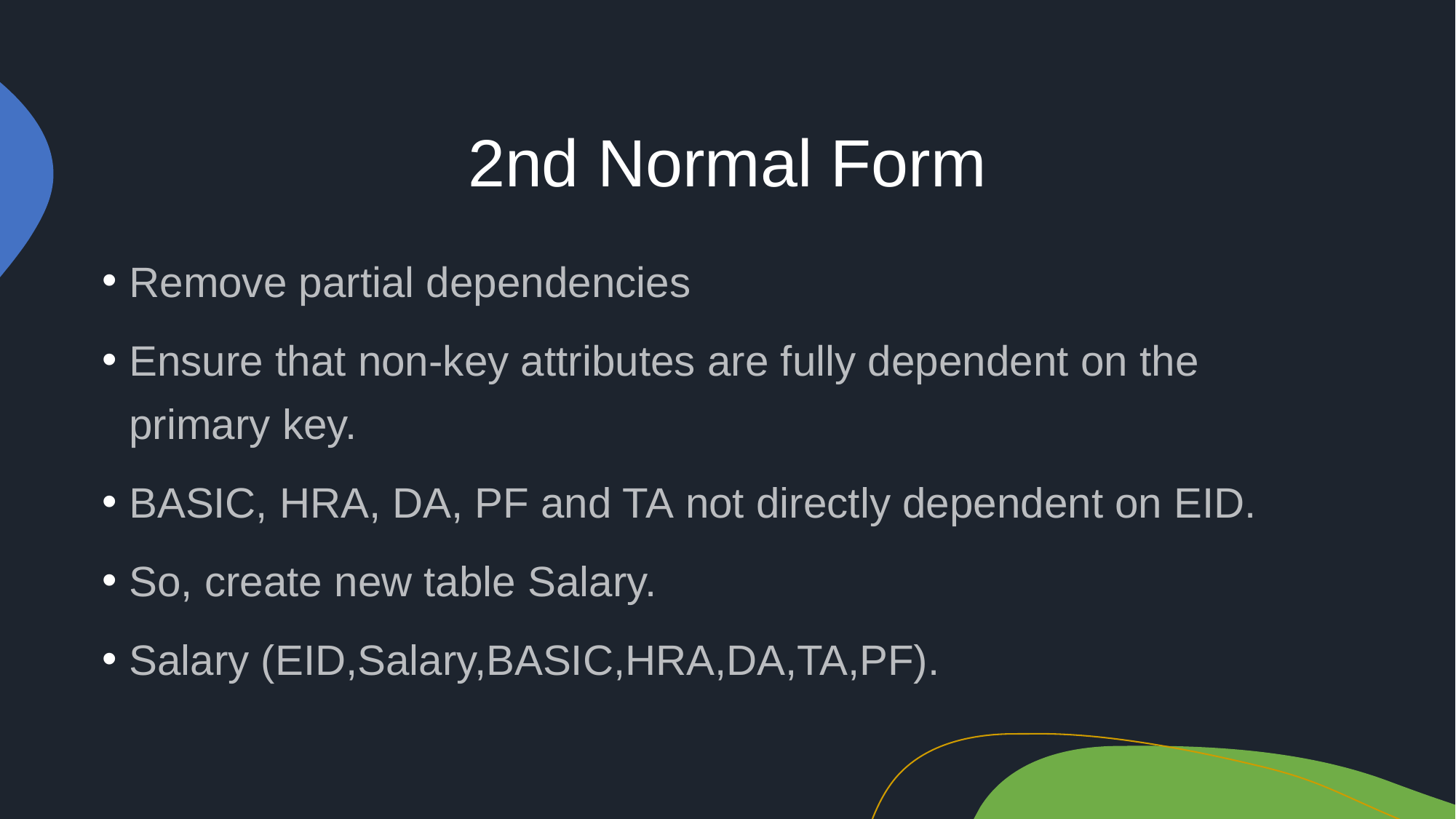

# 2nd Normal Form
Remove partial dependencies
Ensure that non-key attributes are fully dependent on the primary key.
BASIC, HRA, DA, PF and TA not directly dependent on EID.
So, create new table Salary.
Salary (EID,Salary,BASIC,HRA,DA,TA,PF).